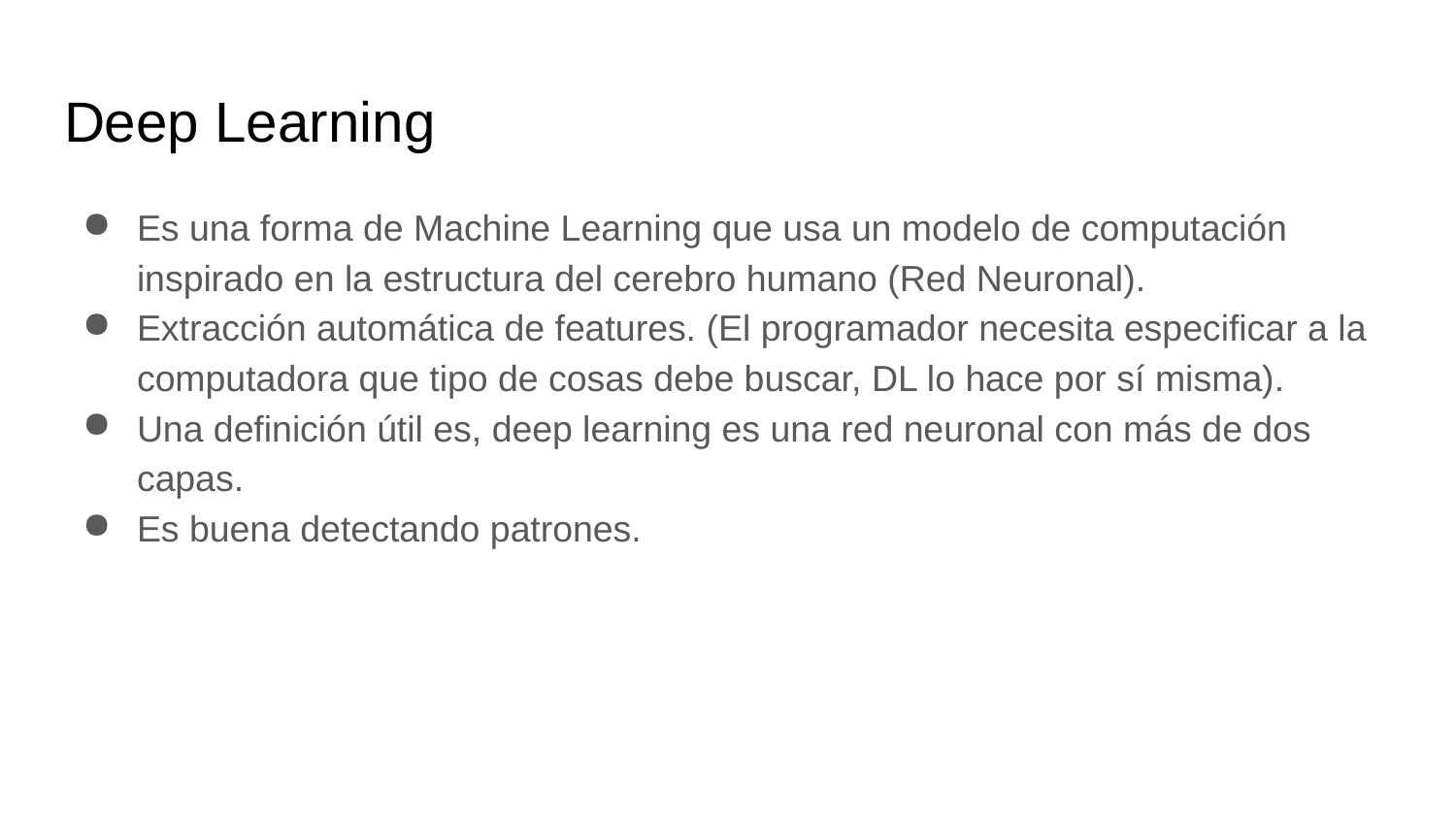

# Deep Learning
Es una forma de Machine Learning que usa un modelo de computación inspirado en la estructura del cerebro humano (Red Neuronal).
Extracción automática de features. (El programador necesita especificar a la computadora que tipo de cosas debe buscar, DL lo hace por sí misma).
Una definición útil es, deep learning es una red neuronal con más de dos capas.
Es buena detectando patrones.